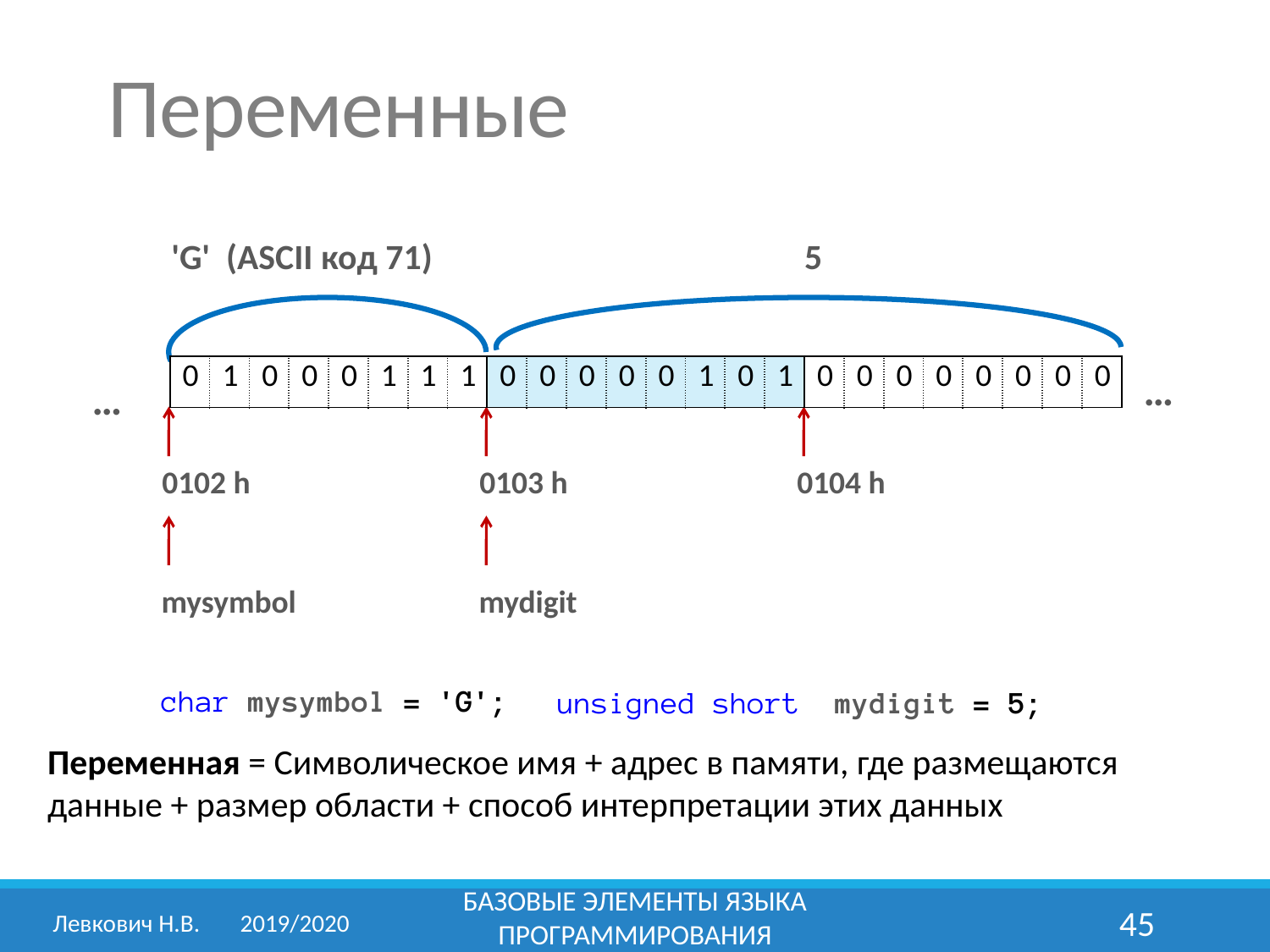

Переменные
'G'  (ASCII код 71)
5

| 0 | 0 | 0 | 0 | 0 | 0 | 0 | 0 | 0 | 0 | 0 | 0 | 0 | 0 | 0 | 0 | 0 | 0 | 0 | 0 | 0 | 0 | 0 | 0 |
| --- | --- | --- | --- | --- | --- | --- | --- | --- | --- | --- | --- | --- | --- | --- | --- | --- | --- | --- | --- | --- | --- | --- | --- |
| 0 | 0 | 1 | 0 | 0 | 1 | 1 | 1 | 0 | 0 | 0 | 0 | 0 | 0 | 0 | 0 | 0 | 0 | 0 | 0 | 0 | 0 | 0 | 0 |
| --- | --- | --- | --- | --- | --- | --- | --- | --- | --- | --- | --- | --- | --- | --- | --- | --- | --- | --- | --- | --- | --- | --- | --- |
| 0 | 1 | 0 | 0 | 0 | 1 | 1 | 1 | 0 | 0 | 0 | 0 | 0 | 1 | 0 | 1 | 0 | 0 | 0 | 0 | 0 | 0 | 0 | 0 |
| --- | --- | --- | --- | --- | --- | --- | --- | --- | --- | --- | --- | --- | --- | --- | --- | --- | --- | --- | --- | --- | --- | --- | --- |
…
…
0102 h
0103 h
0104 h
mysymbol
mydigit
char mysymbol = 'G';
unsigned short  mydigit = 5;
Переменная = Символическое имя + адрес в памяти, где размещаются данные + размер области + способ интерпретации этих данных
Базовые элементы языка программирования
Левкович Н.В.	2019/2020
45